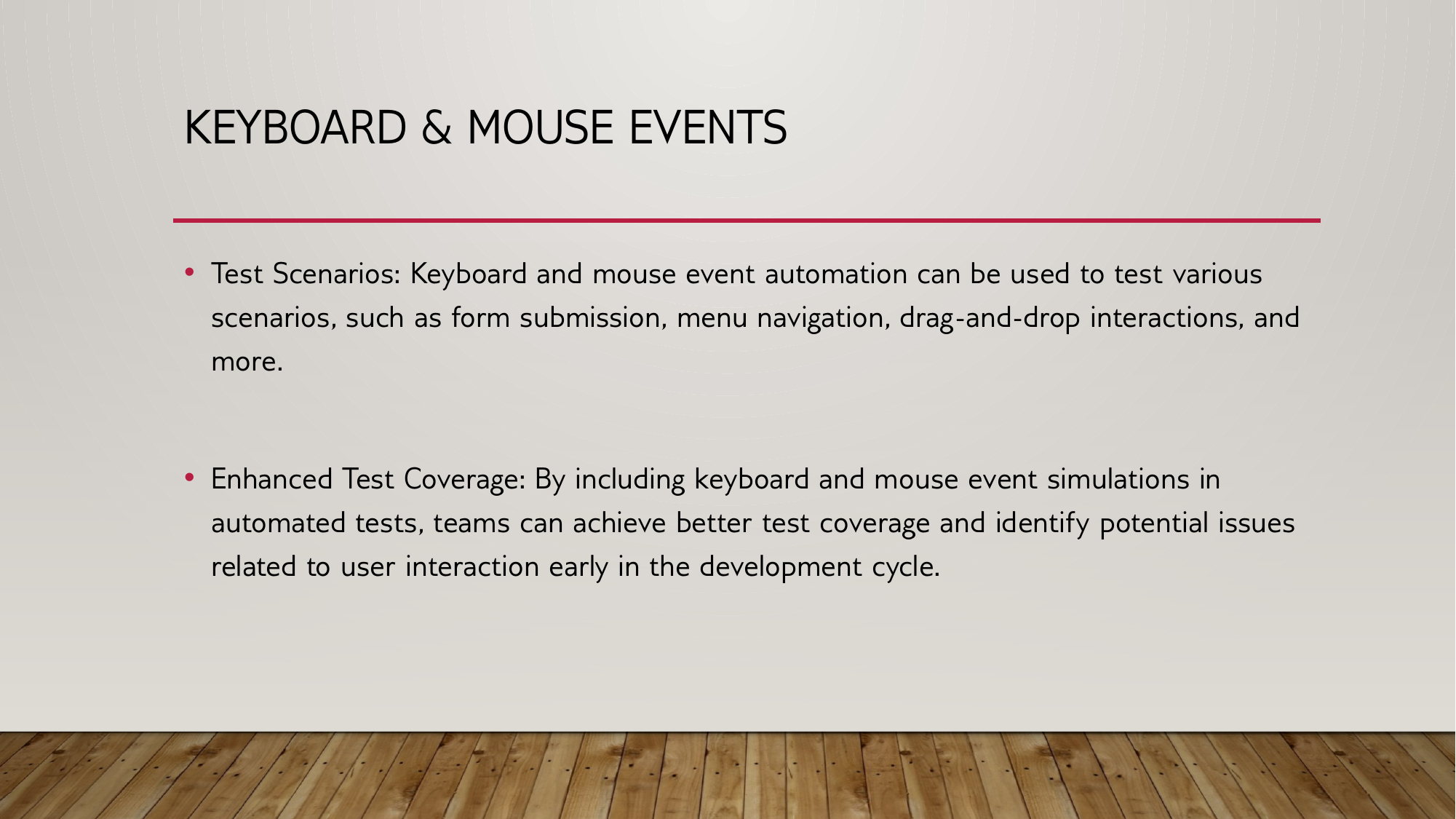

# Keyboard & mouse events
Test Scenarios: Keyboard and mouse event automation can be used to test various scenarios, such as form submission, menu navigation, drag-and-drop interactions, and more.

Enhanced Test Coverage: By including keyboard and mouse event simulations in automated tests, teams can achieve better test coverage and identify potential issues related to user interaction early in the development cycle.